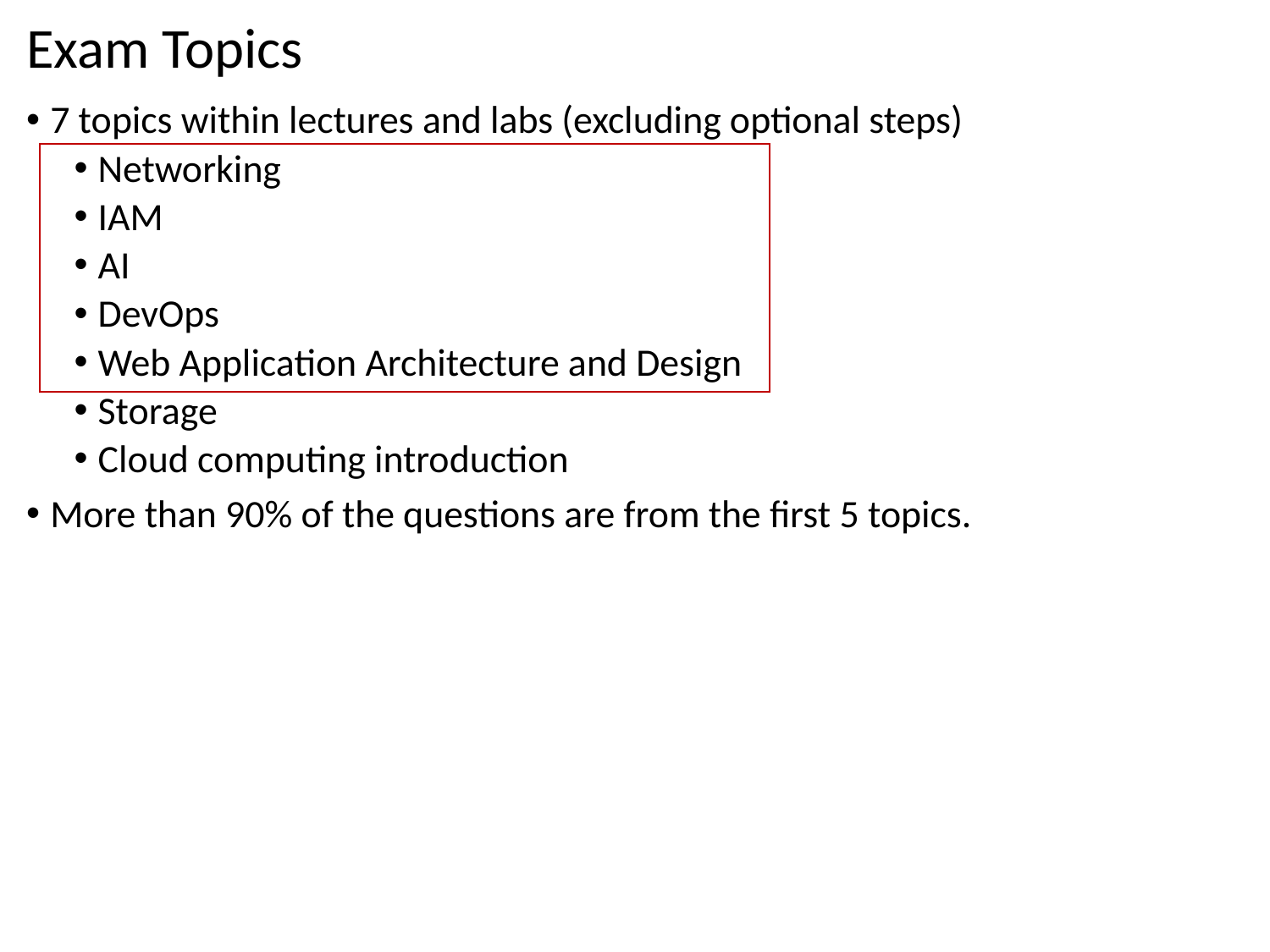

# Exam Topics
7 topics within lectures and labs (excluding optional steps)
Networking
IAM
AI
DevOps
Web Application Architecture and Design
Storage
Cloud computing introduction
More than 90% of the questions are from the first 5 topics.